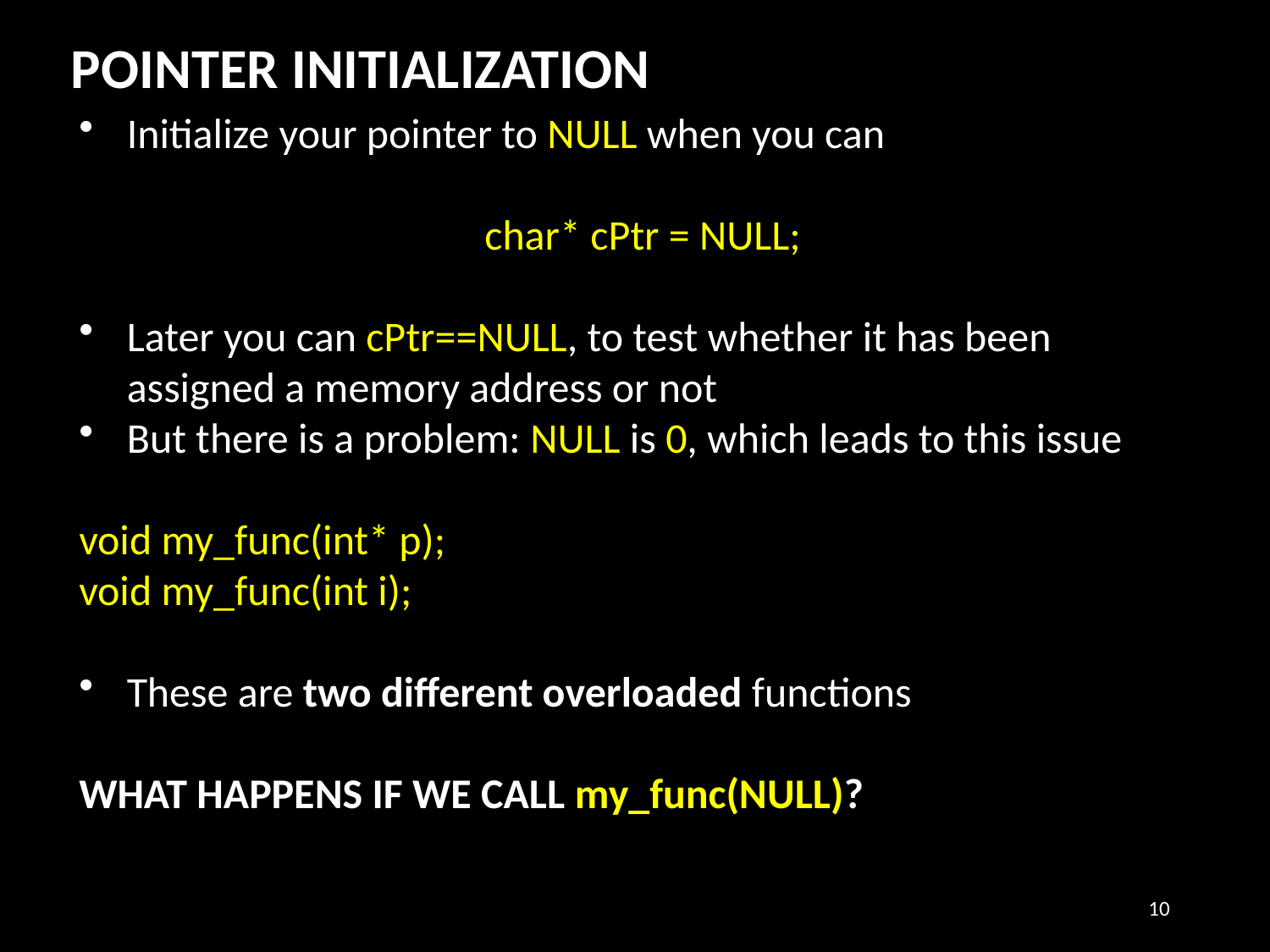

POINTER INITIALIZATION
Initialize your pointer to NULL when you can

char* cPtr = NULL;

Later you can cPtr==NULL, to test whether it has been assigned a memory address or not
But there is a problem: NULL is 0, which leads to this issue

void my_func(int* p);
void my_func(int i);

These are two different overloaded functions

WHAT HAPPENS IF WE CALL my_func(NULL)?
10